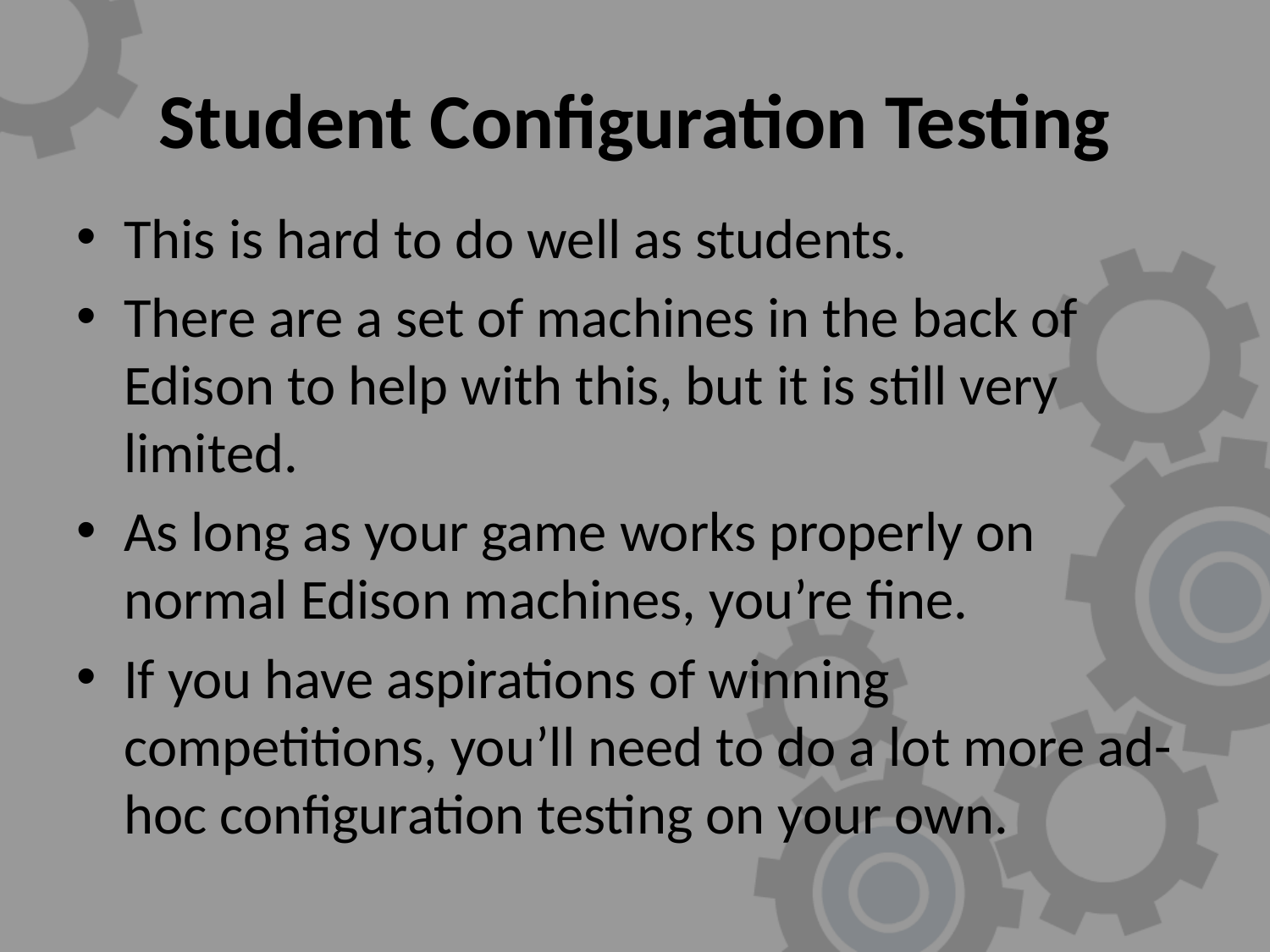

# Student Configuration Testing
This is hard to do well as students.
There are a set of machines in the back of Edison to help with this, but it is still very limited.
As long as your game works properly on normal Edison machines, you’re fine.
If you have aspirations of winning competitions, you’ll need to do a lot more ad-hoc configuration testing on your own.